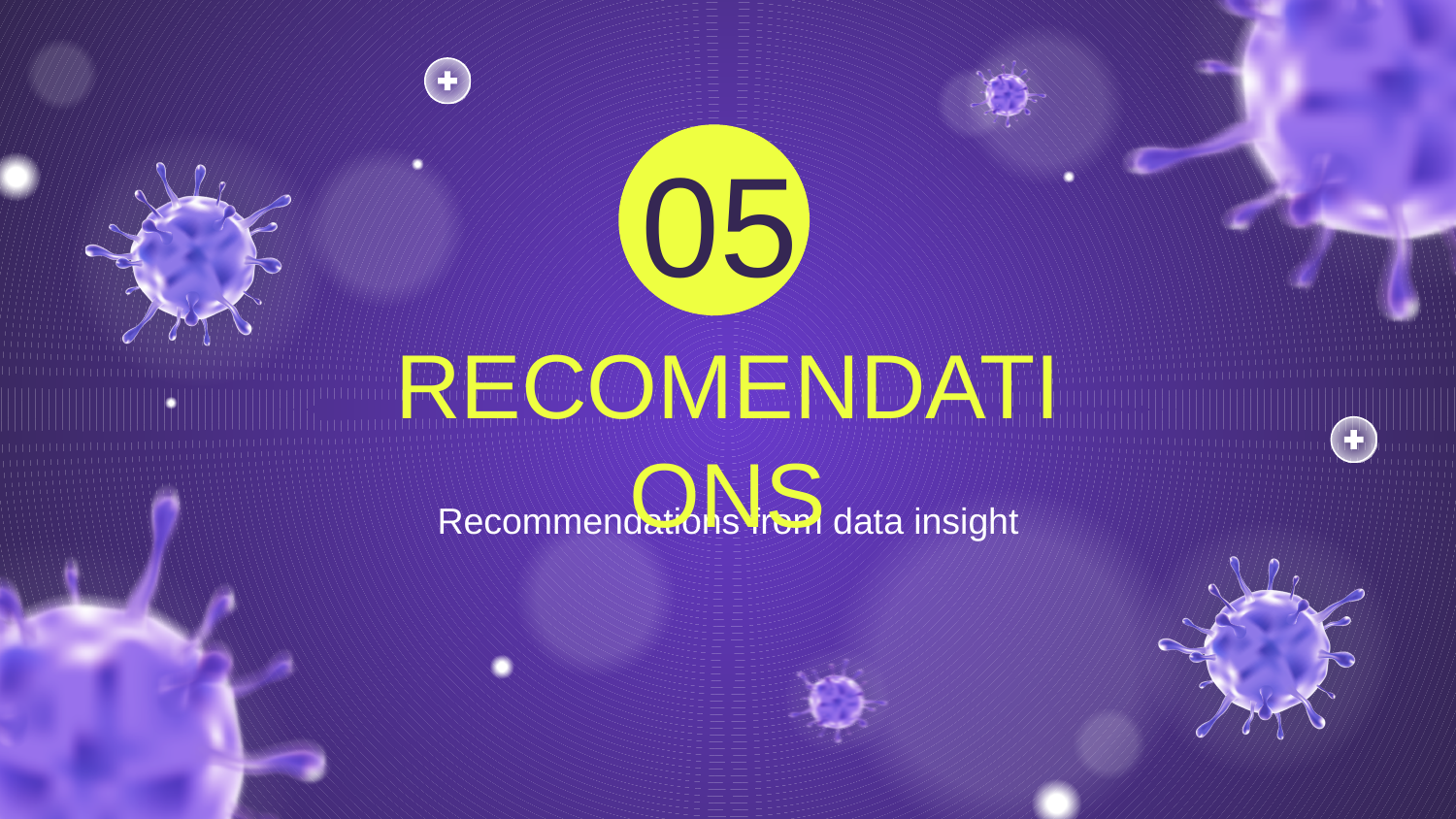

# 05
RECOMENDATIONS
Recommendations from data insight